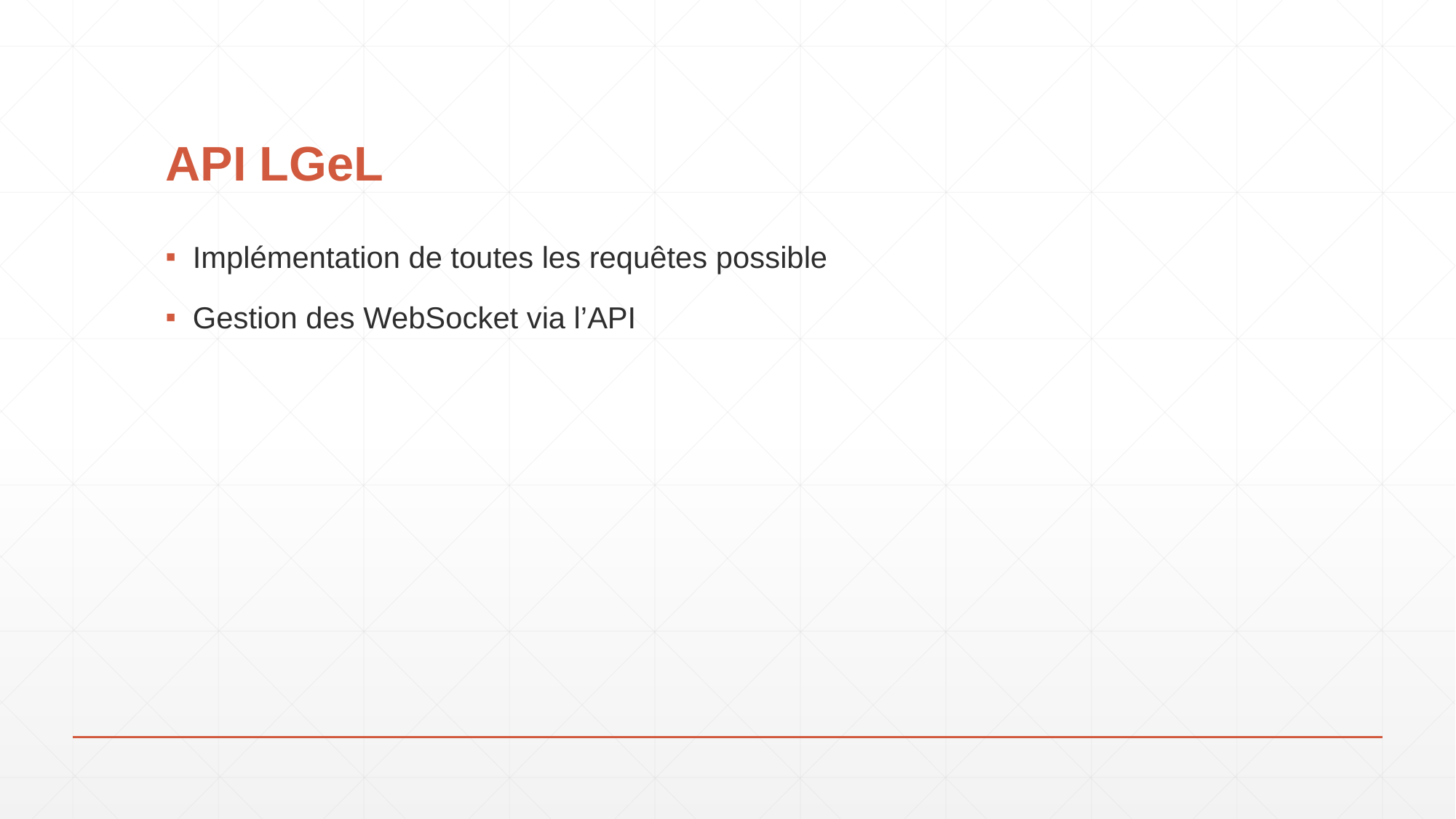

# API LGeL
Implémentation de toutes les requêtes possible
Gestion des WebSocket via l’API